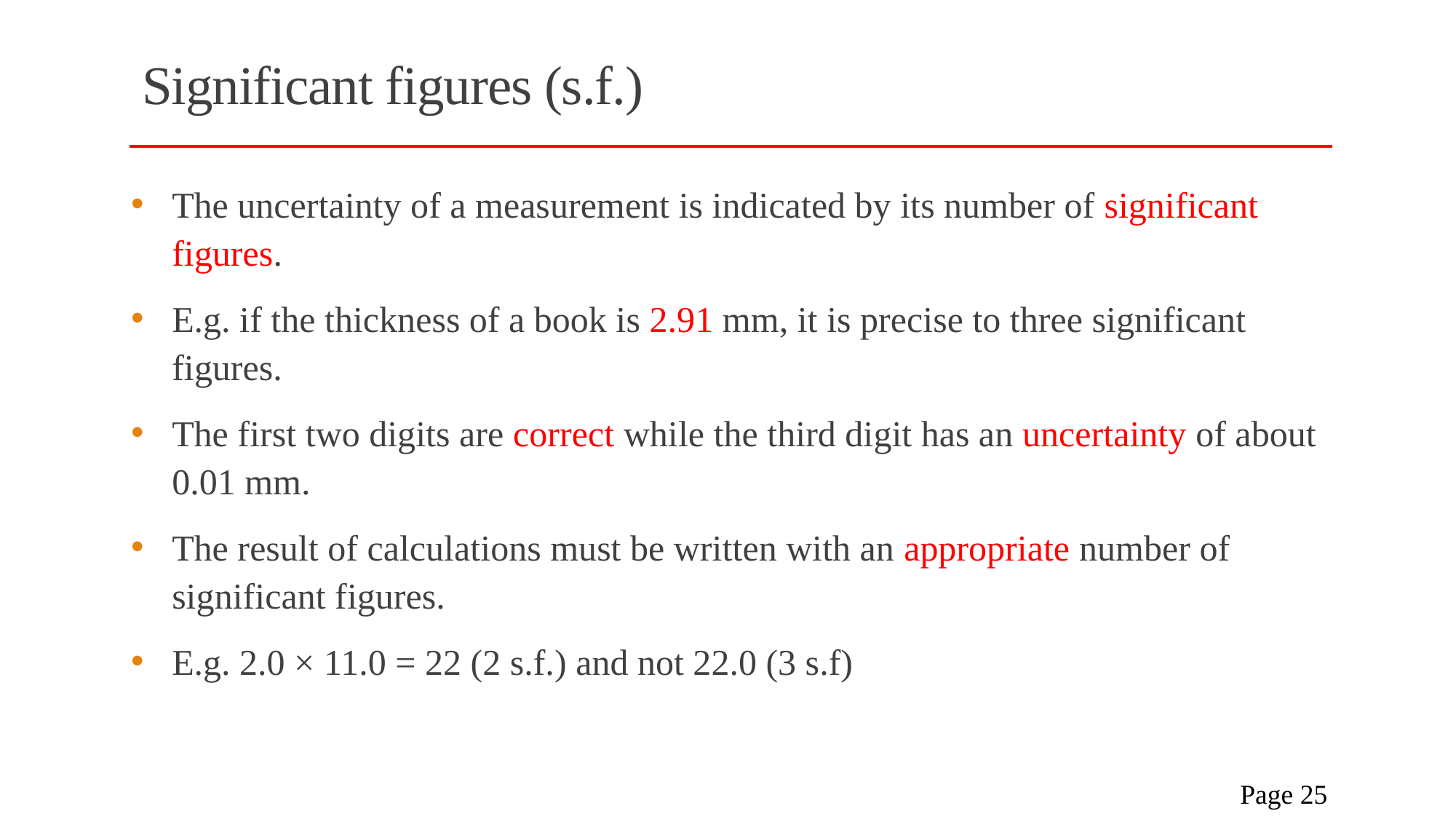

# Significant figures (s.f.)
The uncertainty of a measurement is indicated by its number of significant figures.
E.g. if the thickness of a book is 2.91 mm, it is precise to three significant figures.
The first two digits are correct while the third digit has an uncertainty of about 0.01 mm.
The result of calculations must be written with an appropriate number of significant figures.
E.g. 2.0 × 11.0 = 22 (2 s.f.) and not 22.0 (3 s.f)
 Page 25